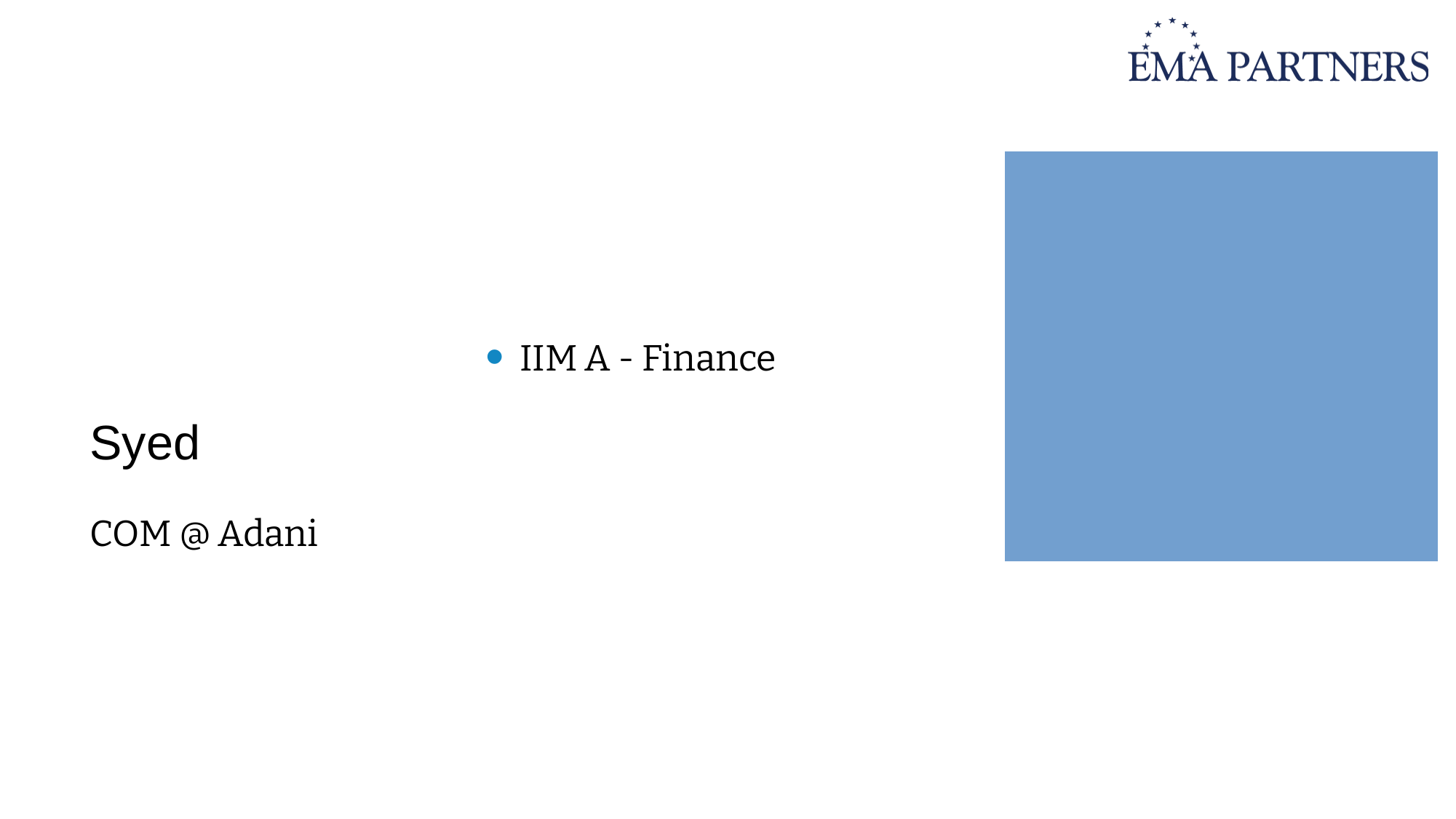

IIM A - Finance

# Syed
COM @ Adani